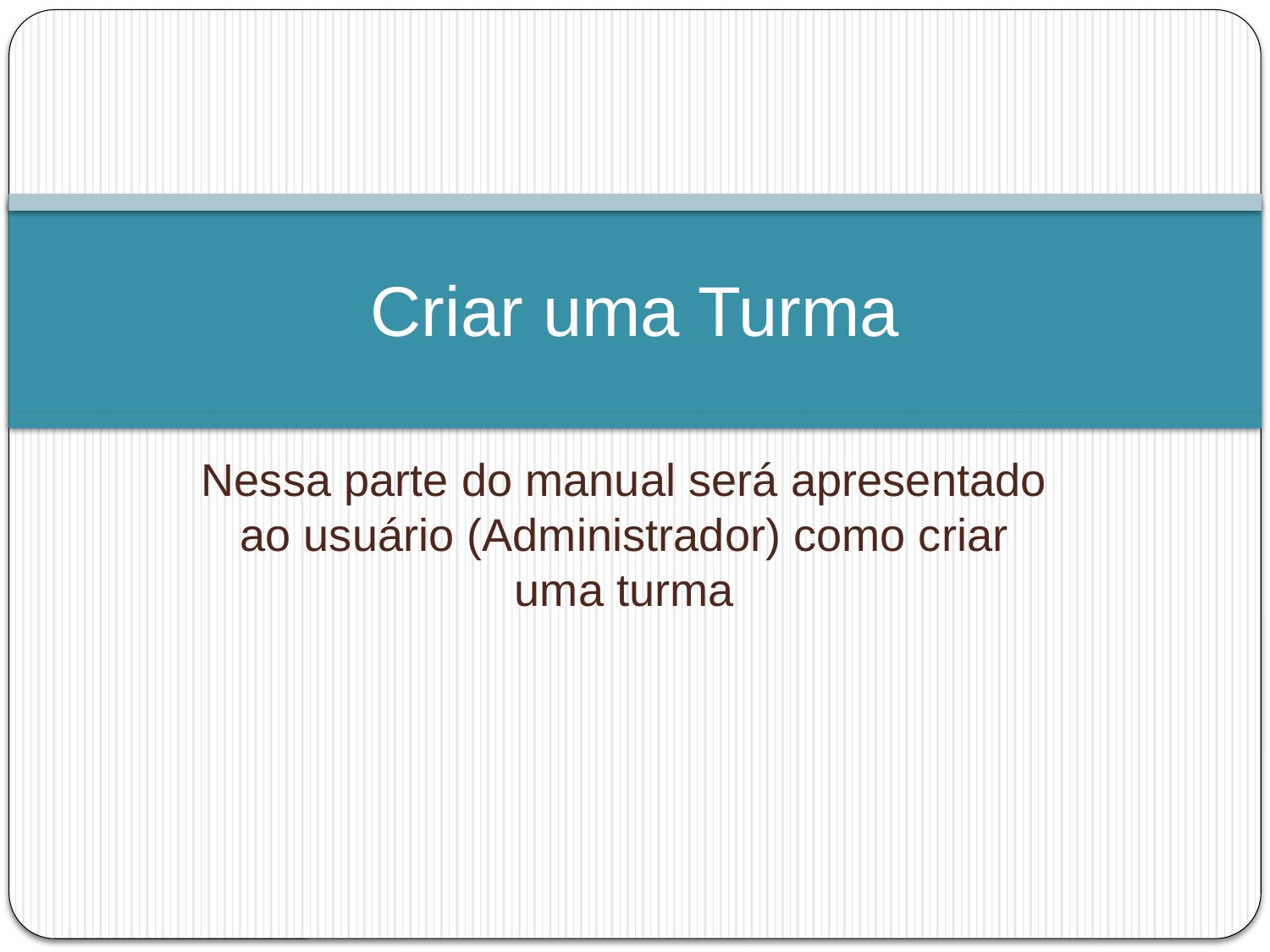

# Criar uma Turma
Nessa parte do manual será apresentado ao usuário (Administrador) como criar uma turma